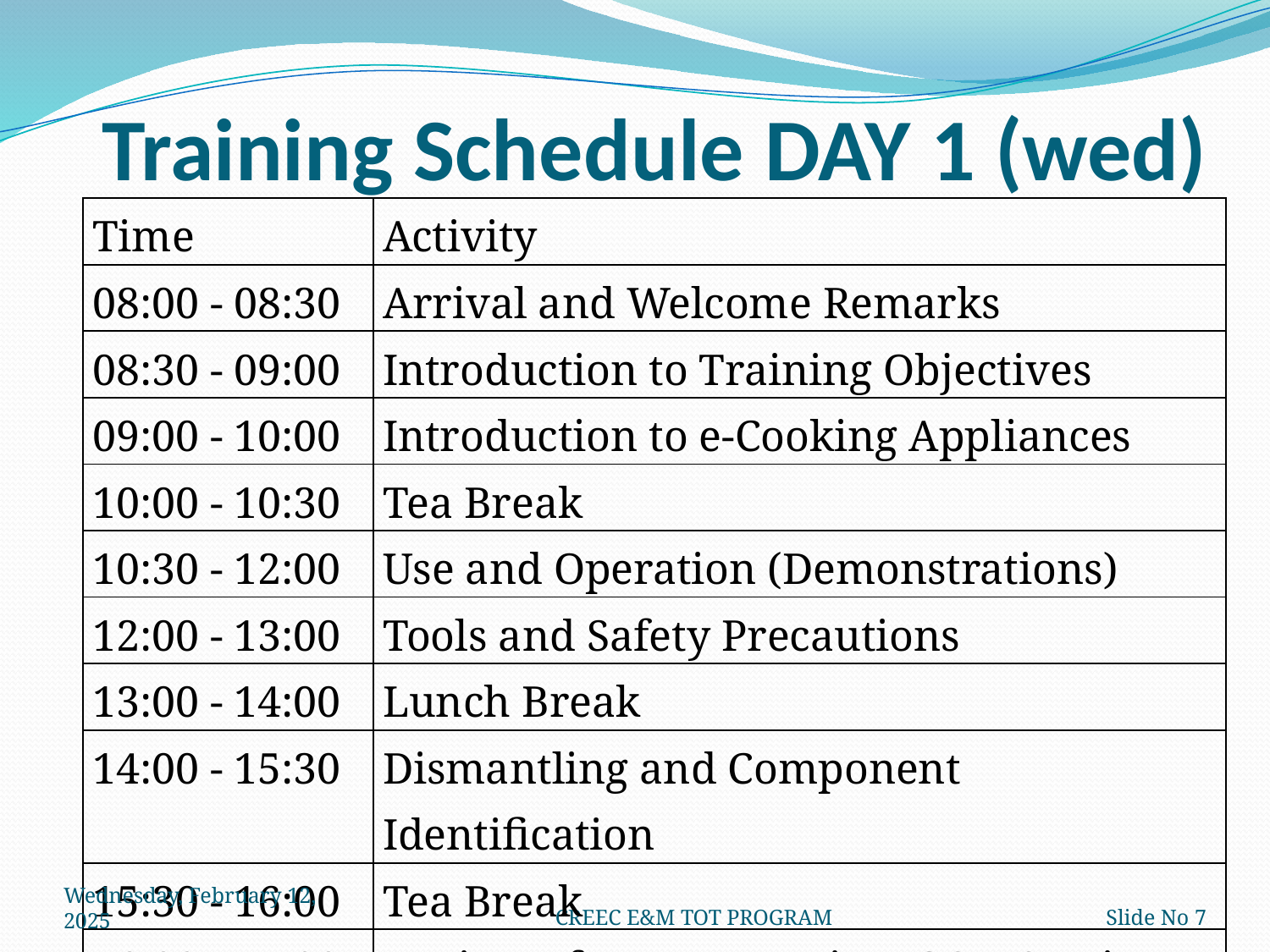

# Training Schedule DAY 1 (wed)
| Time | Activity |
| --- | --- |
| 08:00 - 08:30 | Arrival and Welcome Remarks |
| 08:30 - 09:00 | Introduction to Training Objectives |
| 09:00 - 10:00 | Introduction to e-Cooking Appliances |
| 10:00 - 10:30 | Tea Break |
| 10:30 - 12:00 | Use and Operation (Demonstrations) |
| 12:00 - 13:00 | Tools and Safety Precautions |
| 13:00 - 14:00 | Lunch Break |
| 14:00 - 15:30 | Dismantling and Component Identification |
| 15:30 - 16:00 | Tea Break |
| 16:00 - 17:00 | Review of Day’s Learning, Q&A Session |
Wednesday, February 12, 2025
CREEC E&M TOT PROGRAM
7